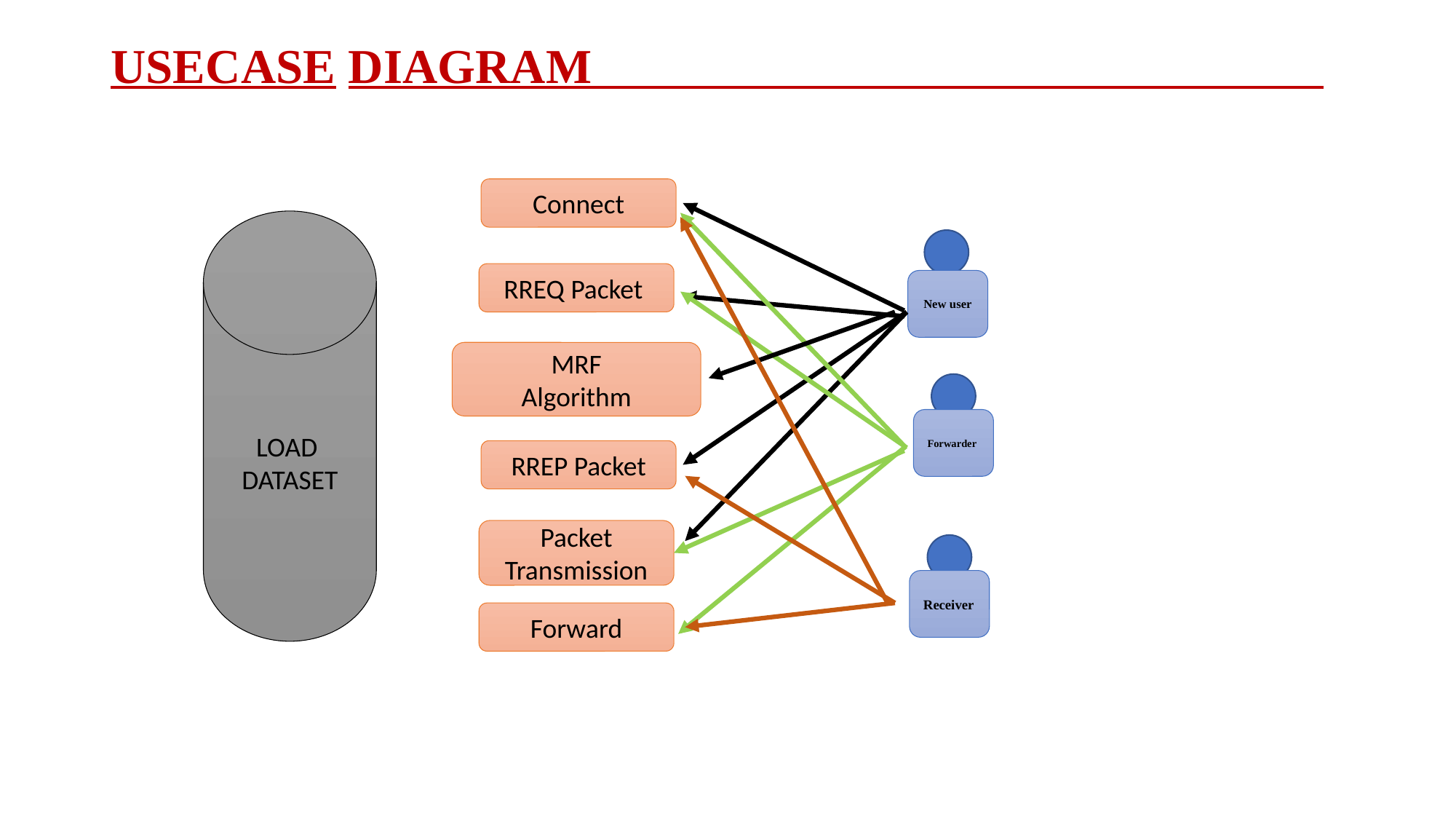

# USECASE DIAGRAM

Connect
LOAD
DATASET

RREQ Packet
New user
MRF
Algorithm

Forwarder
RREP Packet
Packet Transmission

Receiver
Forward